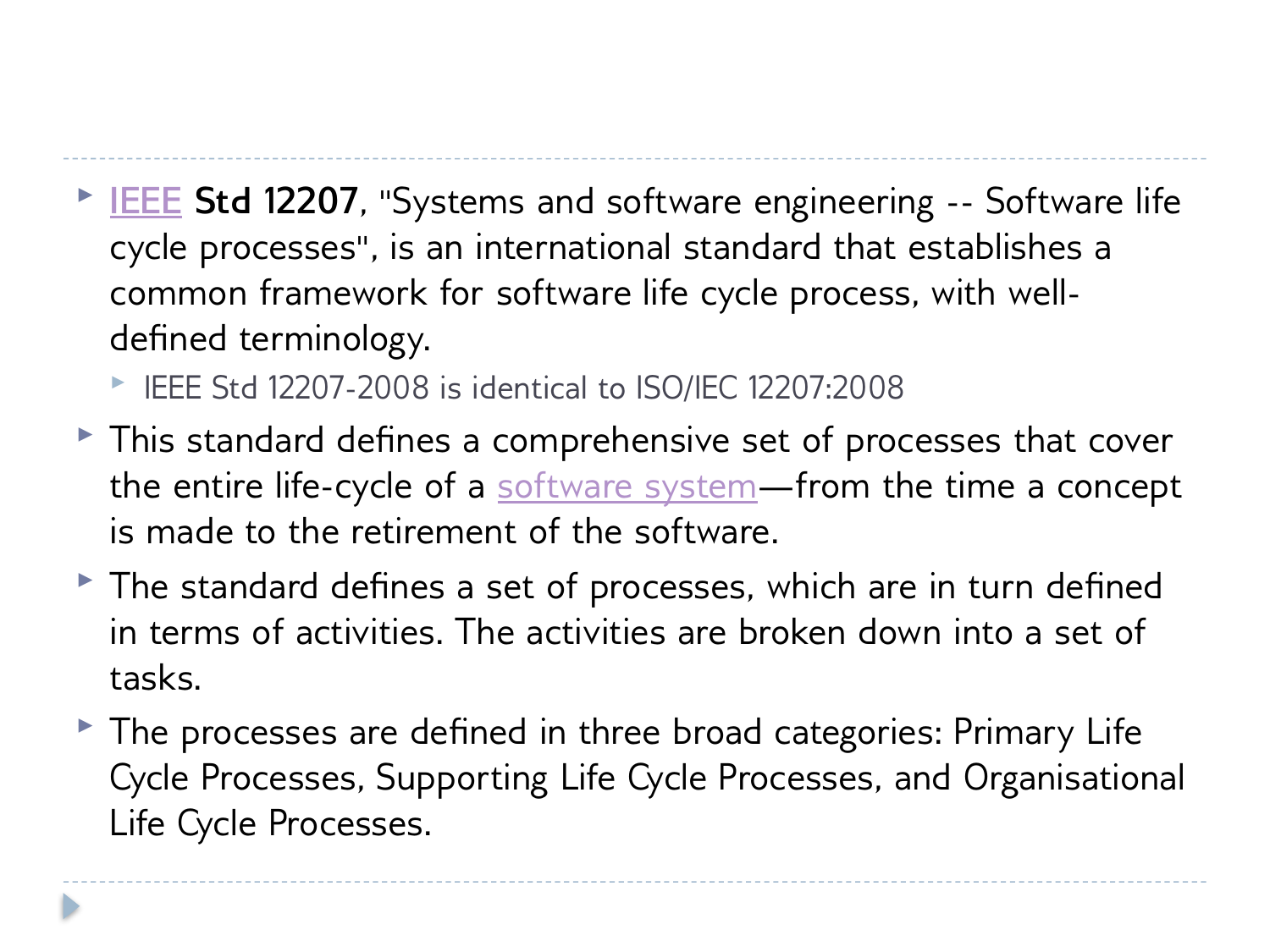

#
IEEE Std 12207, "Systems and software engineering -- Software life cycle processes", is an international standard that establishes a common framework for software life cycle process, with well-defined terminology.
IEEE Std 12207-2008 is identical to ISO/IEC 12207:2008
This standard defines a comprehensive set of processes that cover the entire life-cycle of a software system—from the time a concept is made to the retirement of the software.
The standard defines a set of processes, which are in turn defined in terms of activities. The activities are broken down into a set of tasks.
The processes are defined in three broad categories: Primary Life Cycle Processes, Supporting Life Cycle Processes, and Organisational Life Cycle Processes.